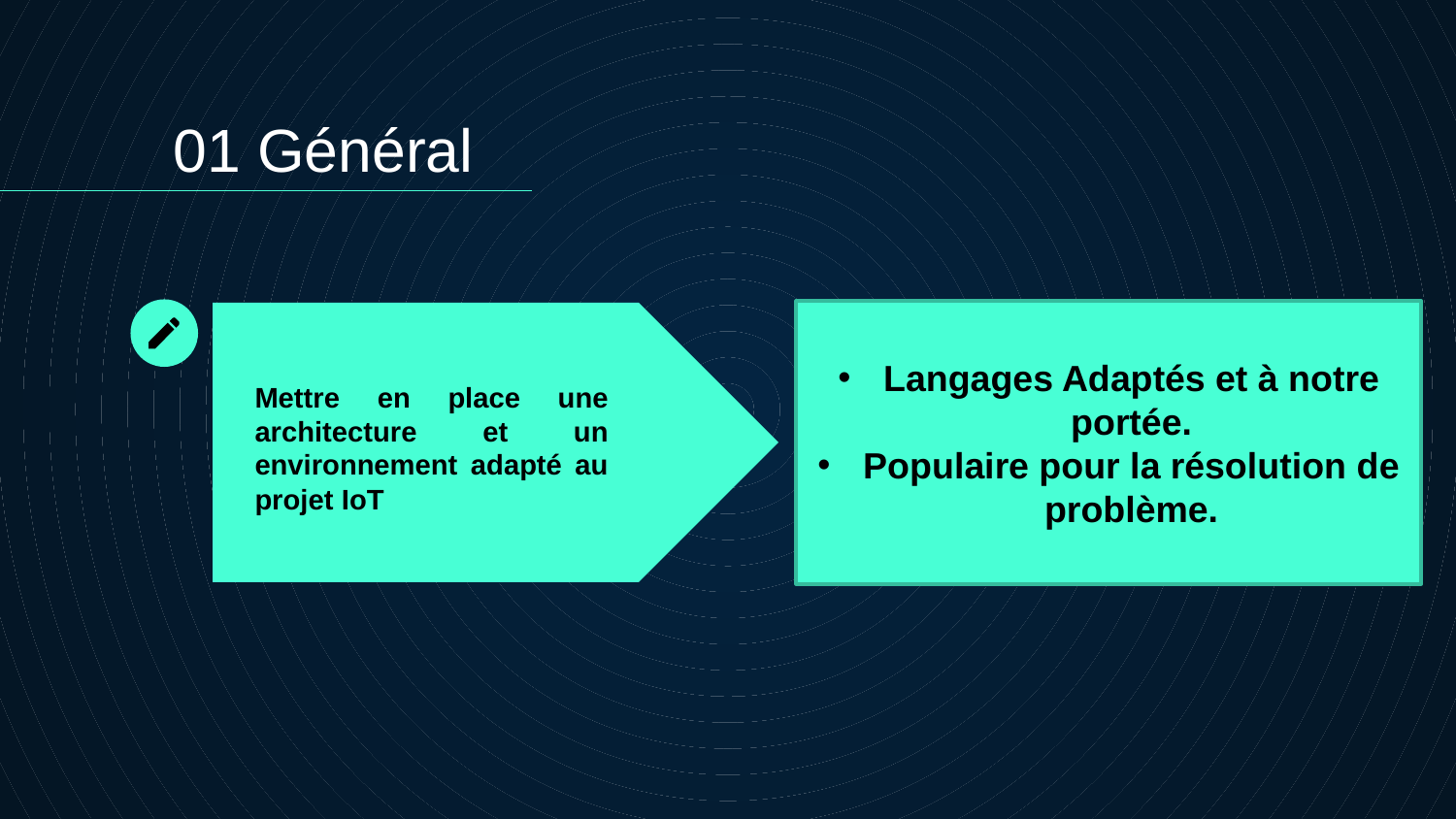

01 Général

Langages Adaptés et à notre portée.
Populaire pour la résolution de problème.

# Mettre en place une architecture et un environnement adapté au projet IoT